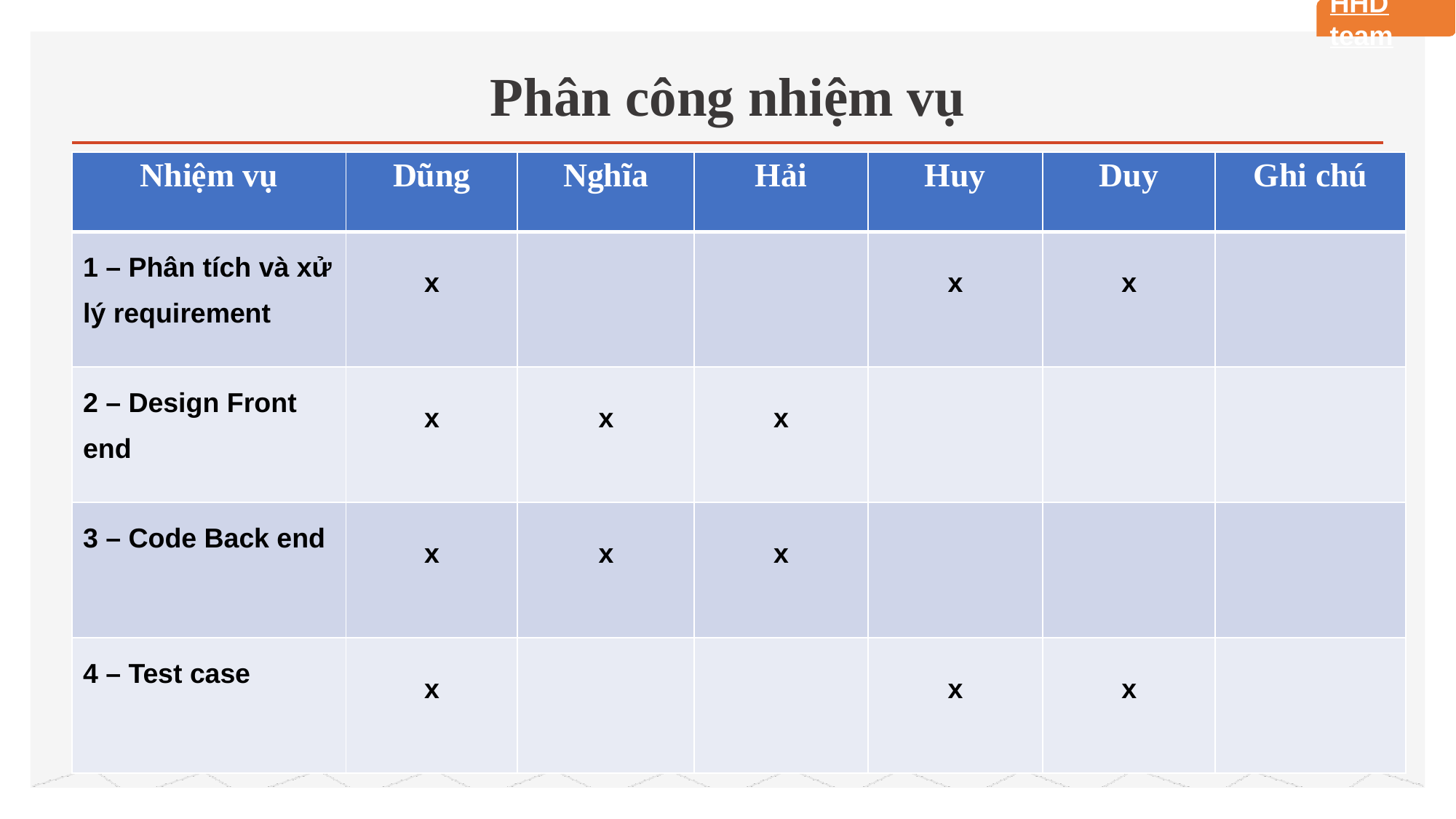

HHD team
# Phân công nhiệm vụ
| Nhiệm vụ | Dũng | Nghĩa | Hải | Huy | Duy | Ghi chú |
| --- | --- | --- | --- | --- | --- | --- |
| 1 – Phân tích và xử lý requirement | x |  |  | x | x |  |
| 2 – Design Front end | x | x | x |  |  |  |
| 3 – Code Back end | x | x | x |  |  |  |
| 4 – Test case | x |  |  | x | x |  |